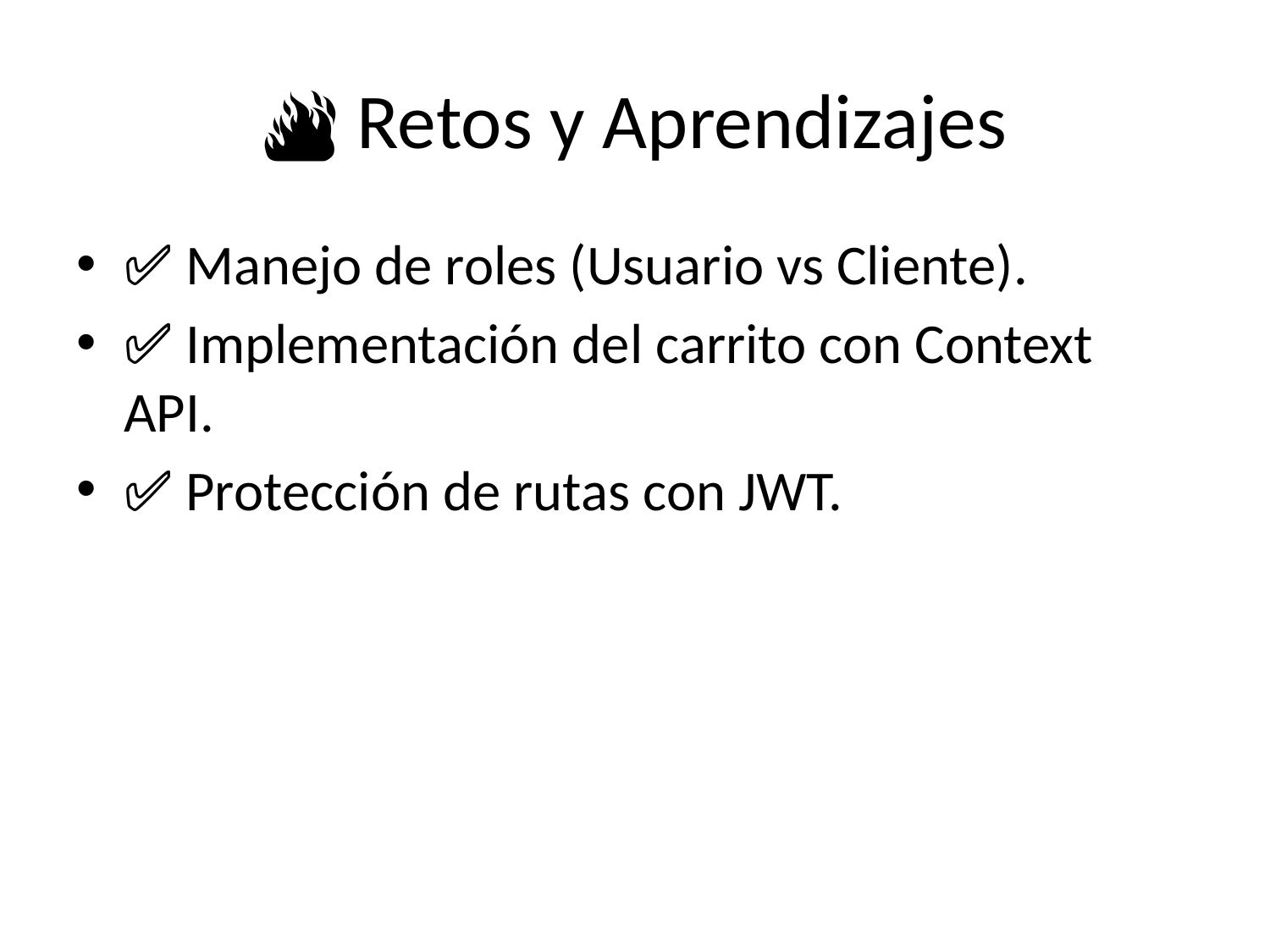

# 🔥 Retos y Aprendizajes
✅ Manejo de roles (Usuario vs Cliente).
✅ Implementación del carrito con Context API.
✅ Protección de rutas con JWT.